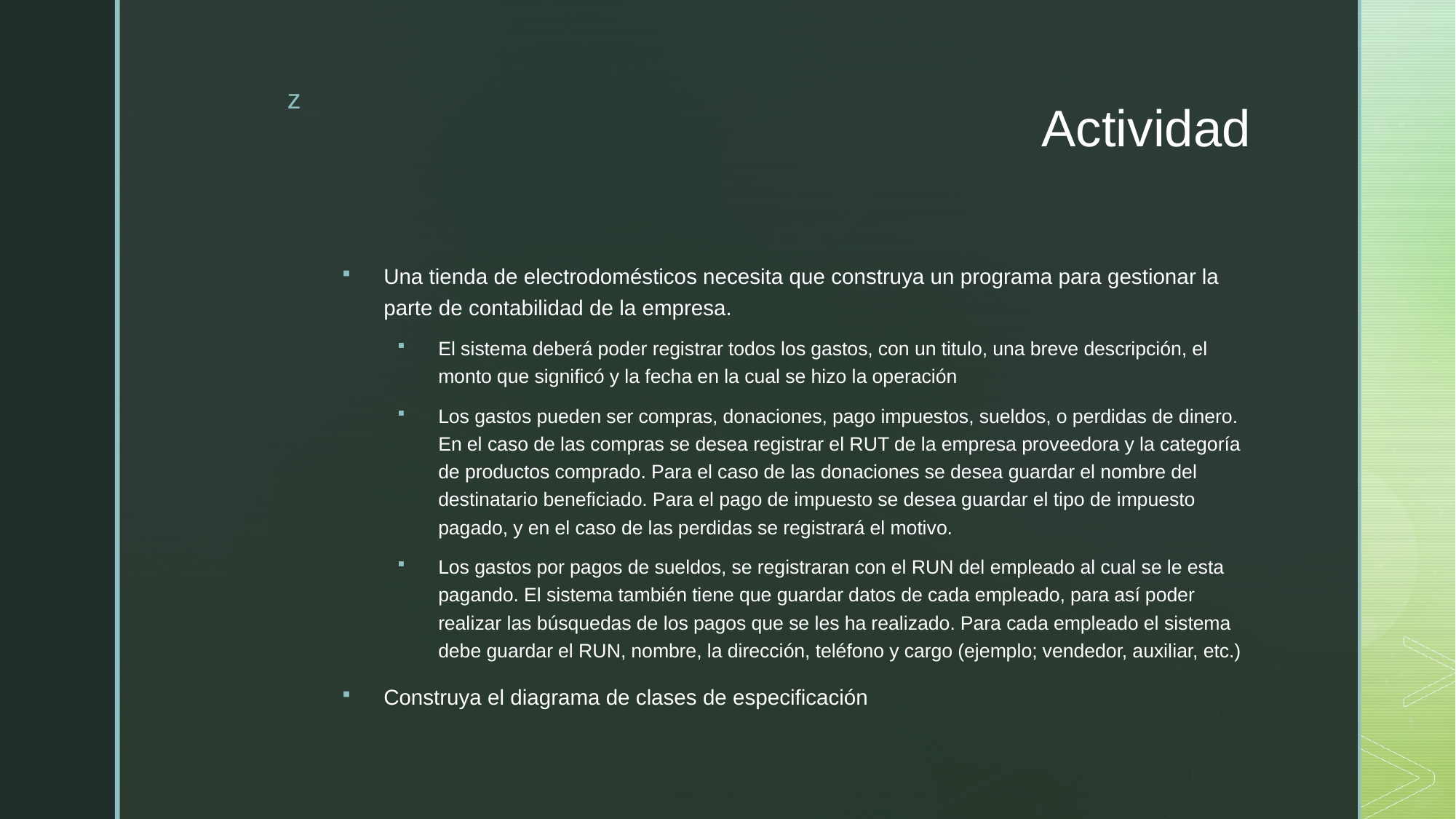

# Actividad
Una tienda de electrodomésticos necesita que construya un programa para gestionar la parte de contabilidad de la empresa.
El sistema deberá poder registrar todos los gastos, con un titulo, una breve descripción, el monto que significó y la fecha en la cual se hizo la operación
Los gastos pueden ser compras, donaciones, pago impuestos, sueldos, o perdidas de dinero. En el caso de las compras se desea registrar el RUT de la empresa proveedora y la categoría de productos comprado. Para el caso de las donaciones se desea guardar el nombre del destinatario beneficiado. Para el pago de impuesto se desea guardar el tipo de impuesto pagado, y en el caso de las perdidas se registrará el motivo.
Los gastos por pagos de sueldos, se registraran con el RUN del empleado al cual se le esta pagando. El sistema también tiene que guardar datos de cada empleado, para así poder realizar las búsquedas de los pagos que se les ha realizado. Para cada empleado el sistema debe guardar el RUN, nombre, la dirección, teléfono y cargo (ejemplo; vendedor, auxiliar, etc.)
Construya el diagrama de clases de especificación